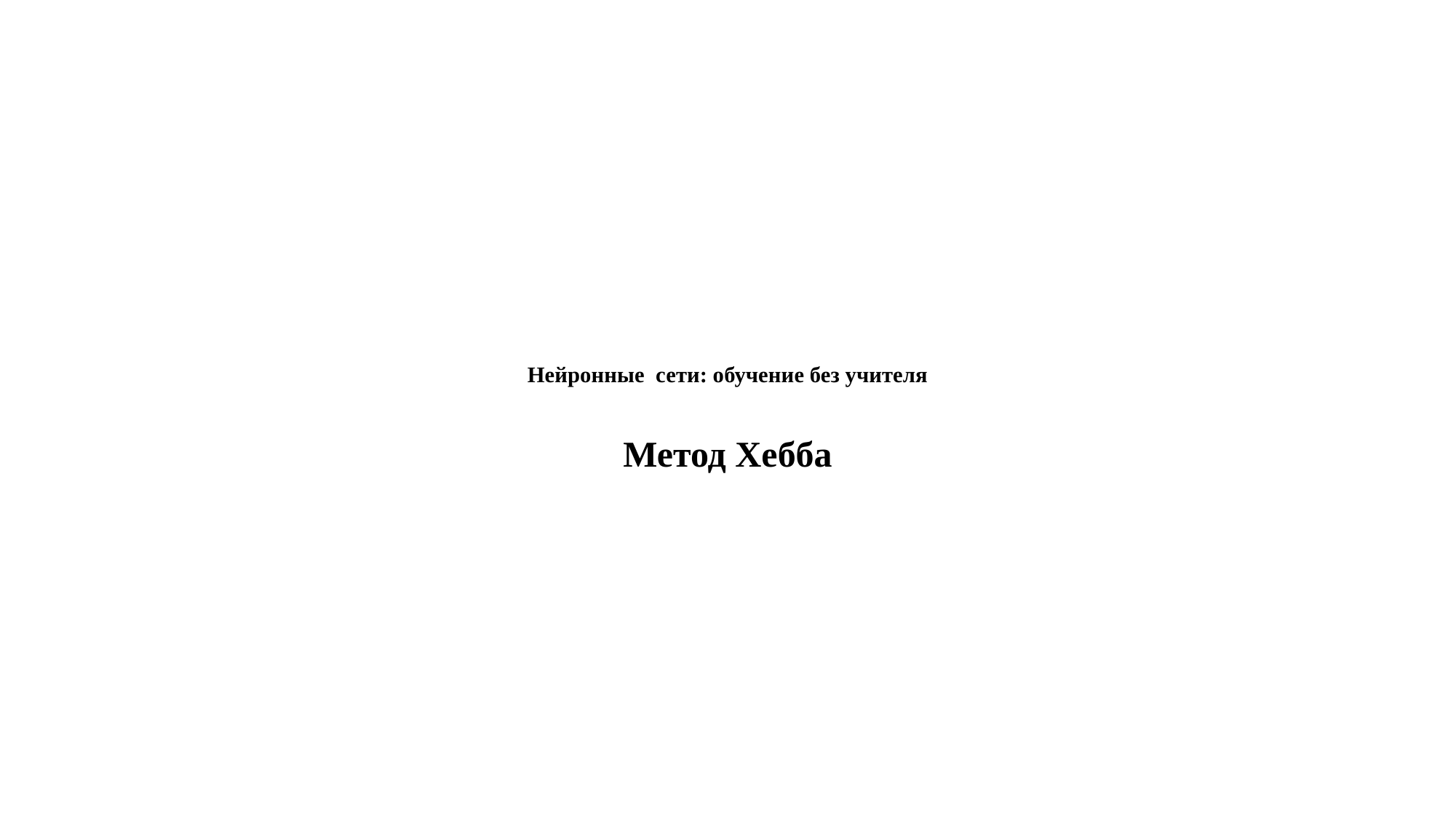

# Нейронные  сети: обучение без учителя
Метод Хебба